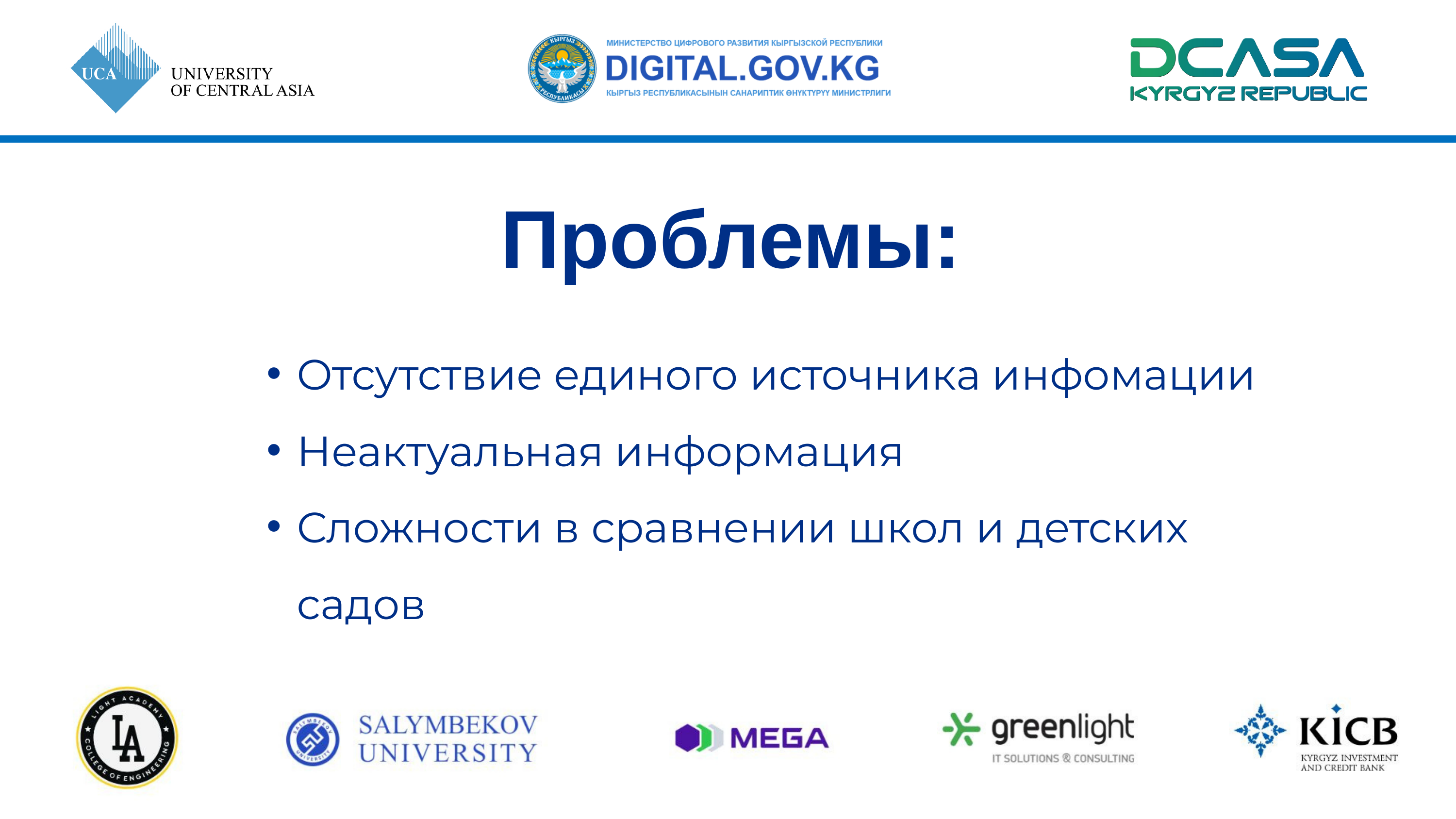

Проблемы:
Отсутствие единого источника инфомации
Неактуальная информация
Сложности в сравнении школ и детских садов

3